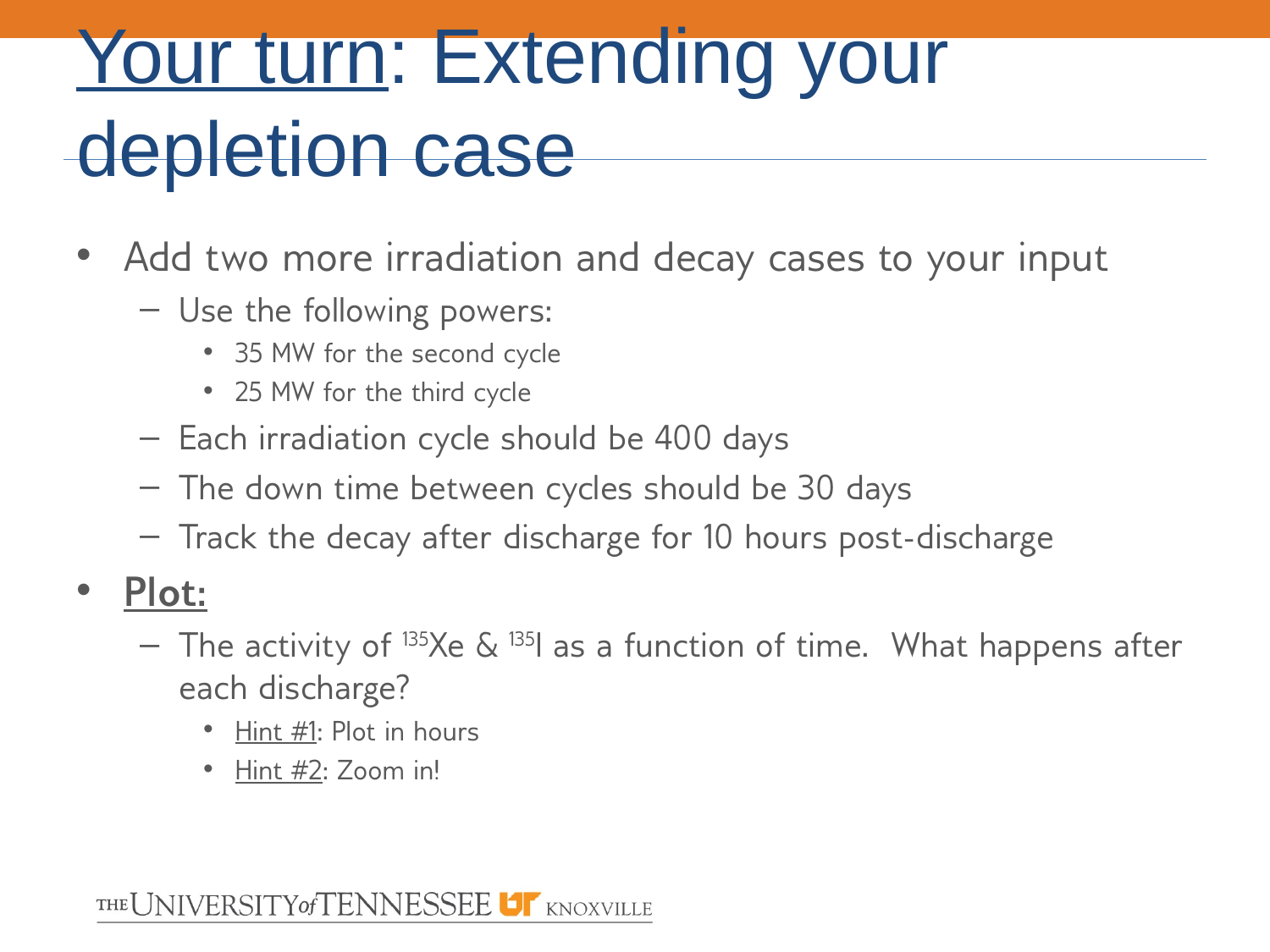

# Your turn: Extending your depletion case
Add two more irradiation and decay cases to your input
Use the following powers:
35 MW for the second cycle
25 MW for the third cycle
Each irradiation cycle should be 400 days
The down time between cycles should be 30 days
Track the decay after discharge for 10 hours post-discharge
Plot:
The activity of 135Xe & 135I as a function of time.  What happens after each discharge?
Hint #1: Plot in hours
Hint #2: Zoom in!